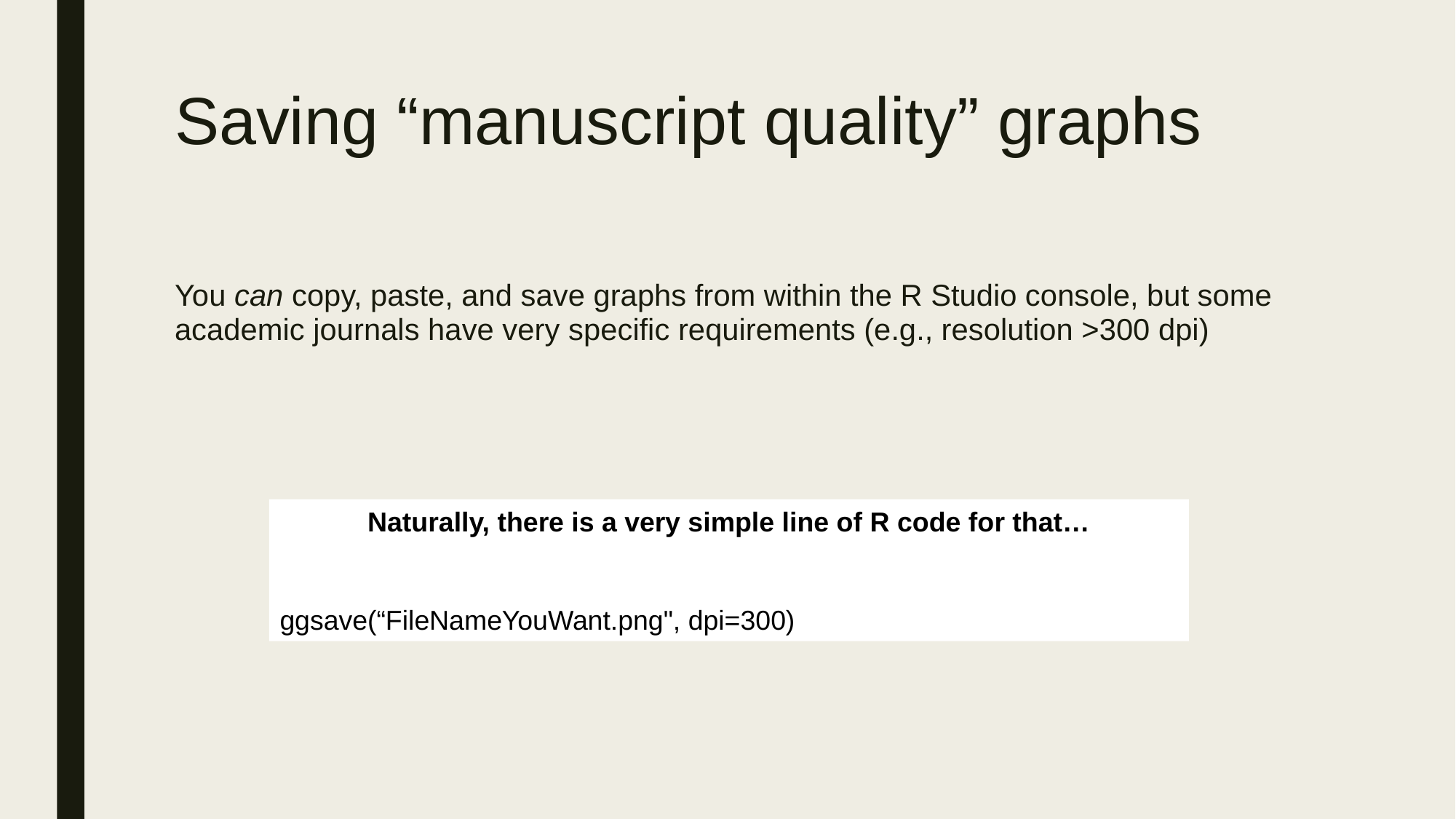

# Saving “manuscript quality” graphs
You can copy, paste, and save graphs from within the R Studio console, but some academic journals have very specific requirements (e.g., resolution >300 dpi)

Naturally, there is a very simple line of R code for that…

ggsave(“FileNameYouWant.png", dpi=300)